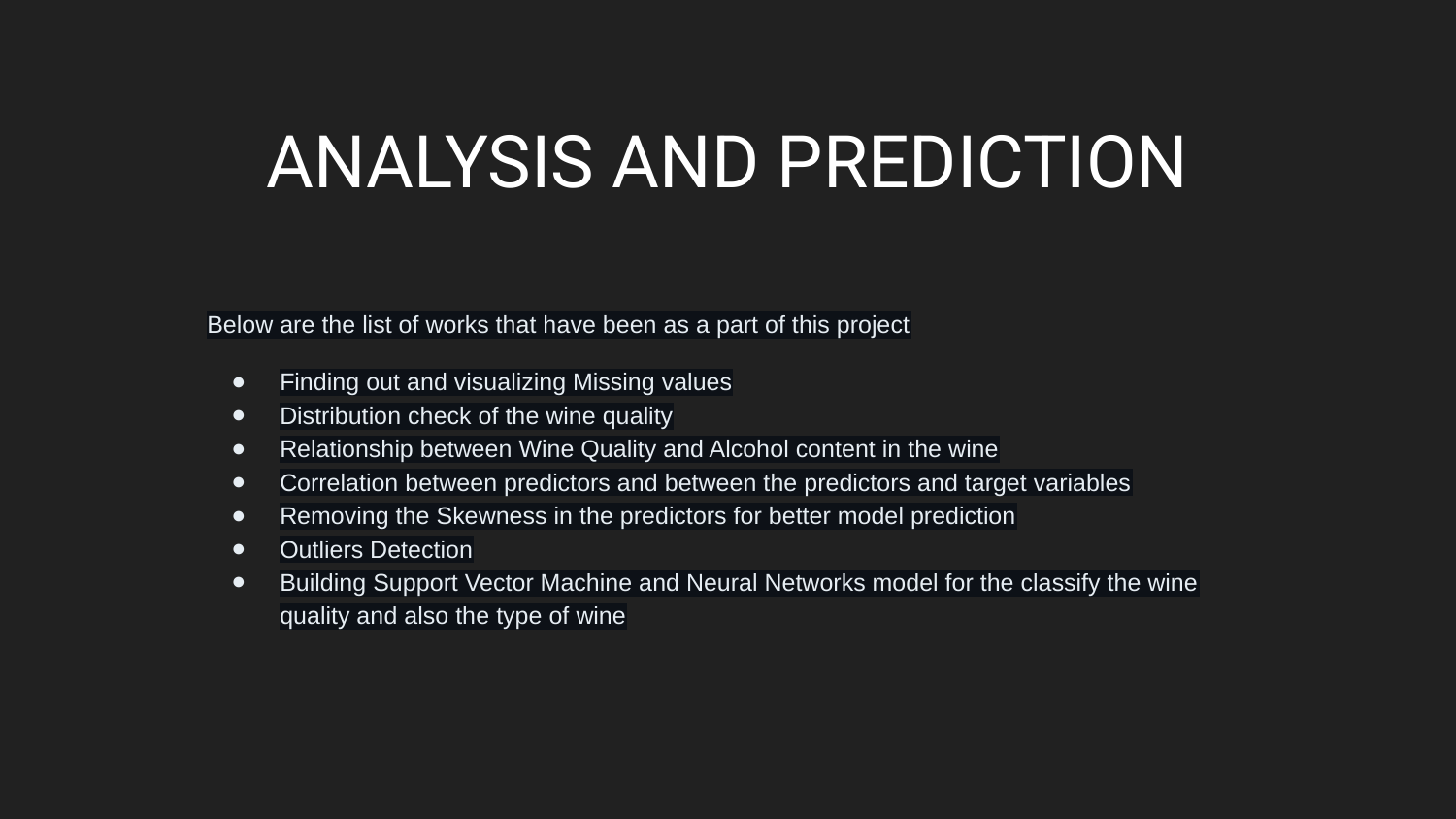

ANALYSIS AND PREDICTION
Below are the list of works that have been as a part of this project
Finding out and visualizing Missing values
Distribution check of the wine quality
Relationship between Wine Quality and Alcohol content in the wine
Correlation between predictors and between the predictors and target variables
Removing the Skewness in the predictors for better model prediction
Outliers Detection
Building Support Vector Machine and Neural Networks model for the classify the wine quality and also the type of wine